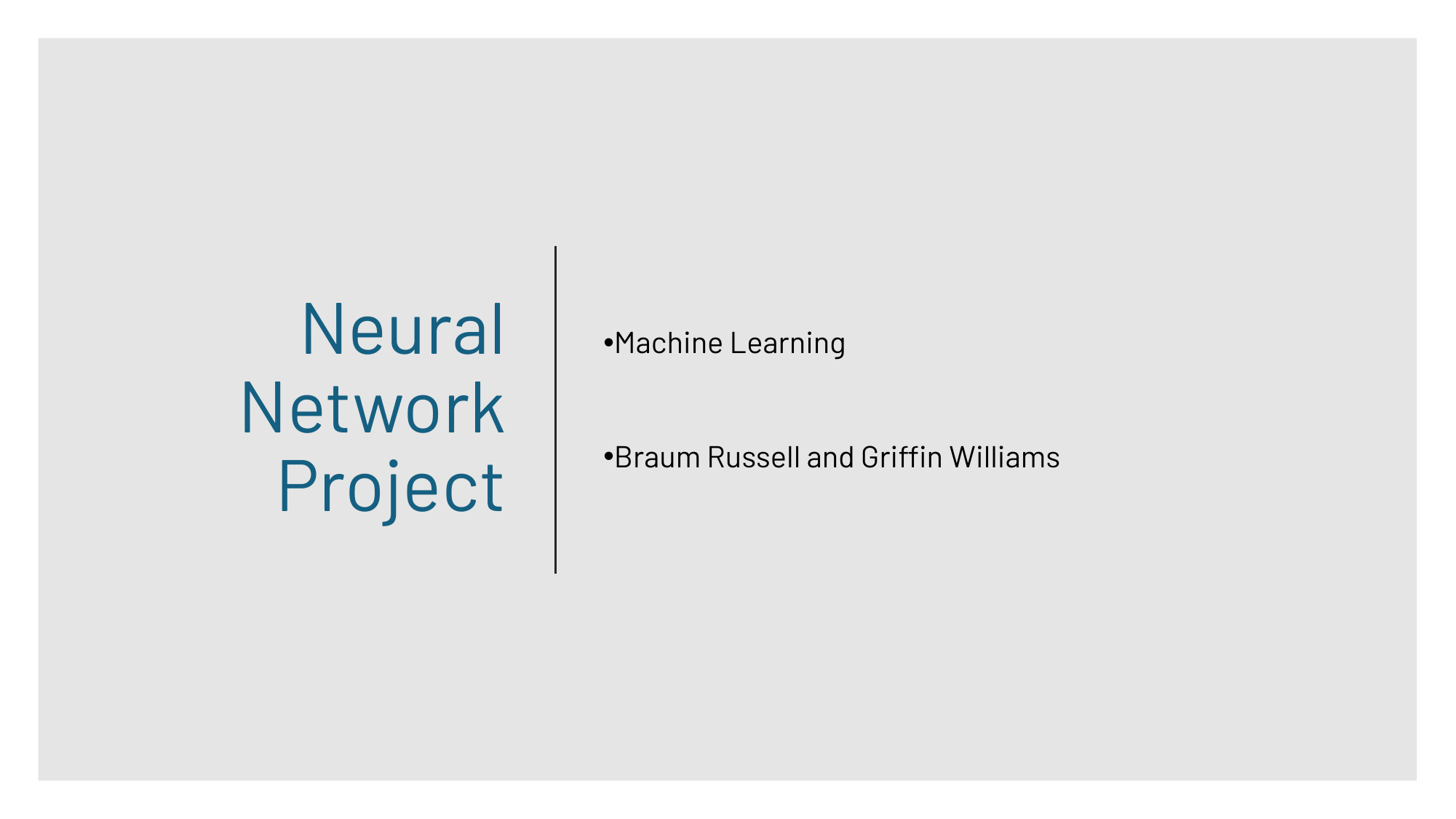

# Neural Network Project

Machine Learning

Braum Russell and Griffin Williams